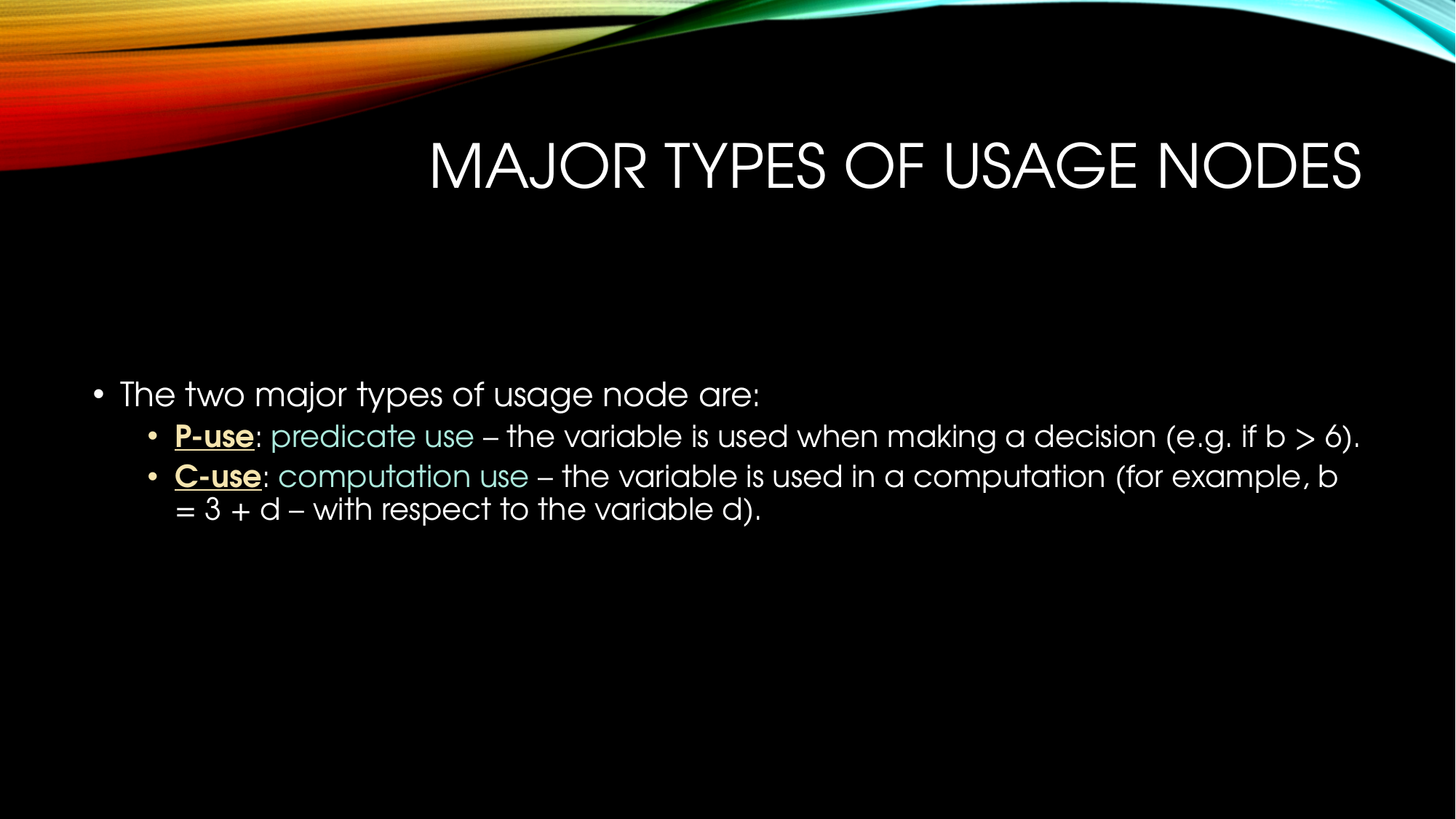

# Major types of usage nodes
The two major types of usage node are:
P-use: predicate use – the variable is used when making a decision (e.g. if b > 6).
C-use: computation use – the variable is used in a computation (for example, b = 3 + d – with respect to the variable d).